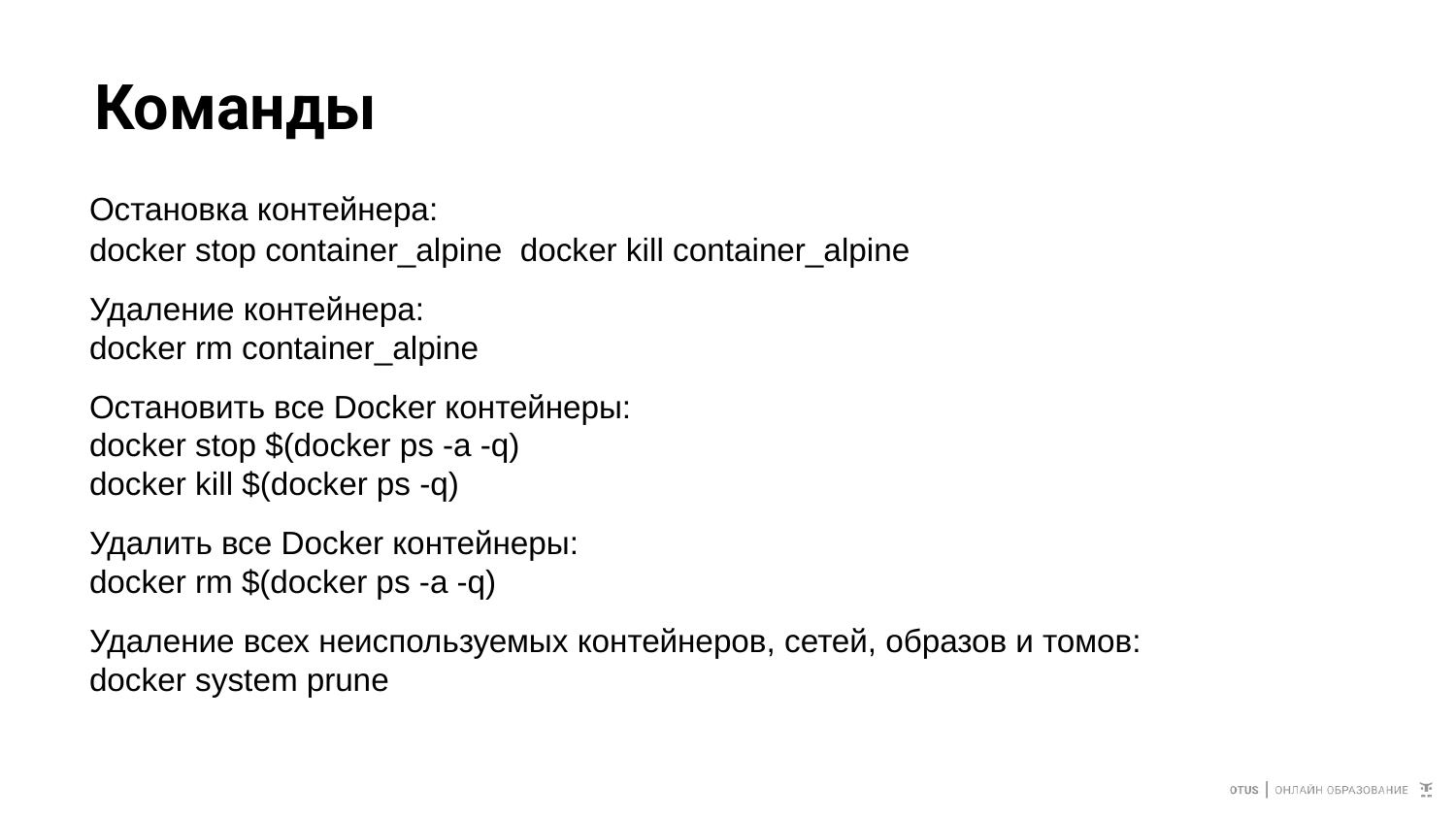

# Команды
Остановка контейнера:
docker stop container_alpine  docker kill container_alpine
Удаление контейнера:
docker rm container_alpine
Остановить все Docker контейнеры:
docker stop $(docker ps -a -q)
docker kill $(docker ps -q)
Удалить все Docker контейнеры:
docker rm $(docker ps -a -q)
Удаление всех неиспользуемых контейнеров, сетей, образов и томов:
docker system prune